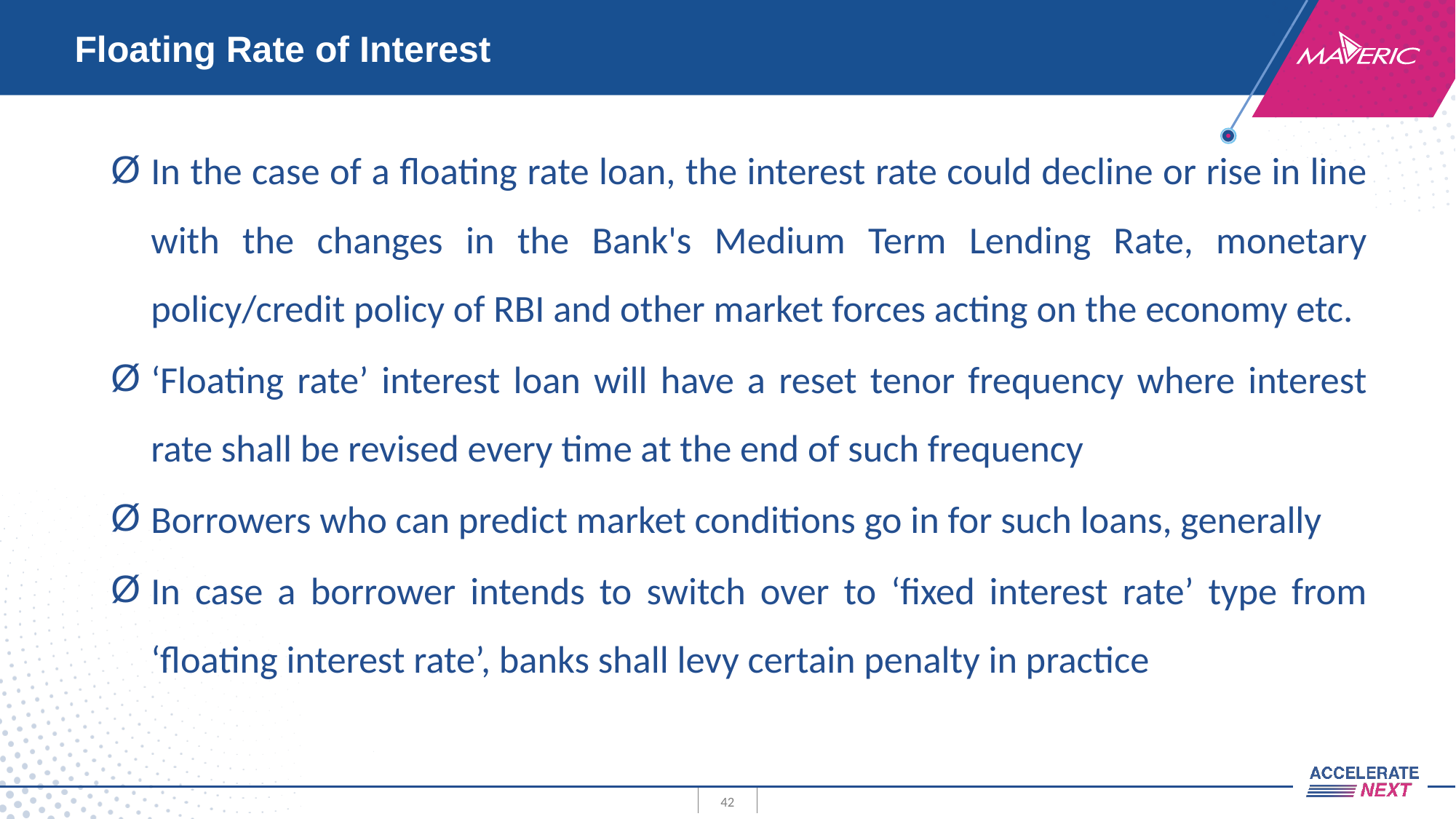

# Floating Rate of Interest
In the case of a floating rate loan, the interest rate could decline or rise in line with the changes in the Bank's Medium Term Lending Rate, monetary policy/credit policy of RBI and other market forces acting on the economy etc.
‘Floating rate’ interest loan will have a reset tenor frequency where interest rate shall be revised every time at the end of such frequency
Borrowers who can predict market conditions go in for such loans, generally
In case a borrower intends to switch over to ‘fixed interest rate’ type from ‘floating interest rate’, banks shall levy certain penalty in practice

42